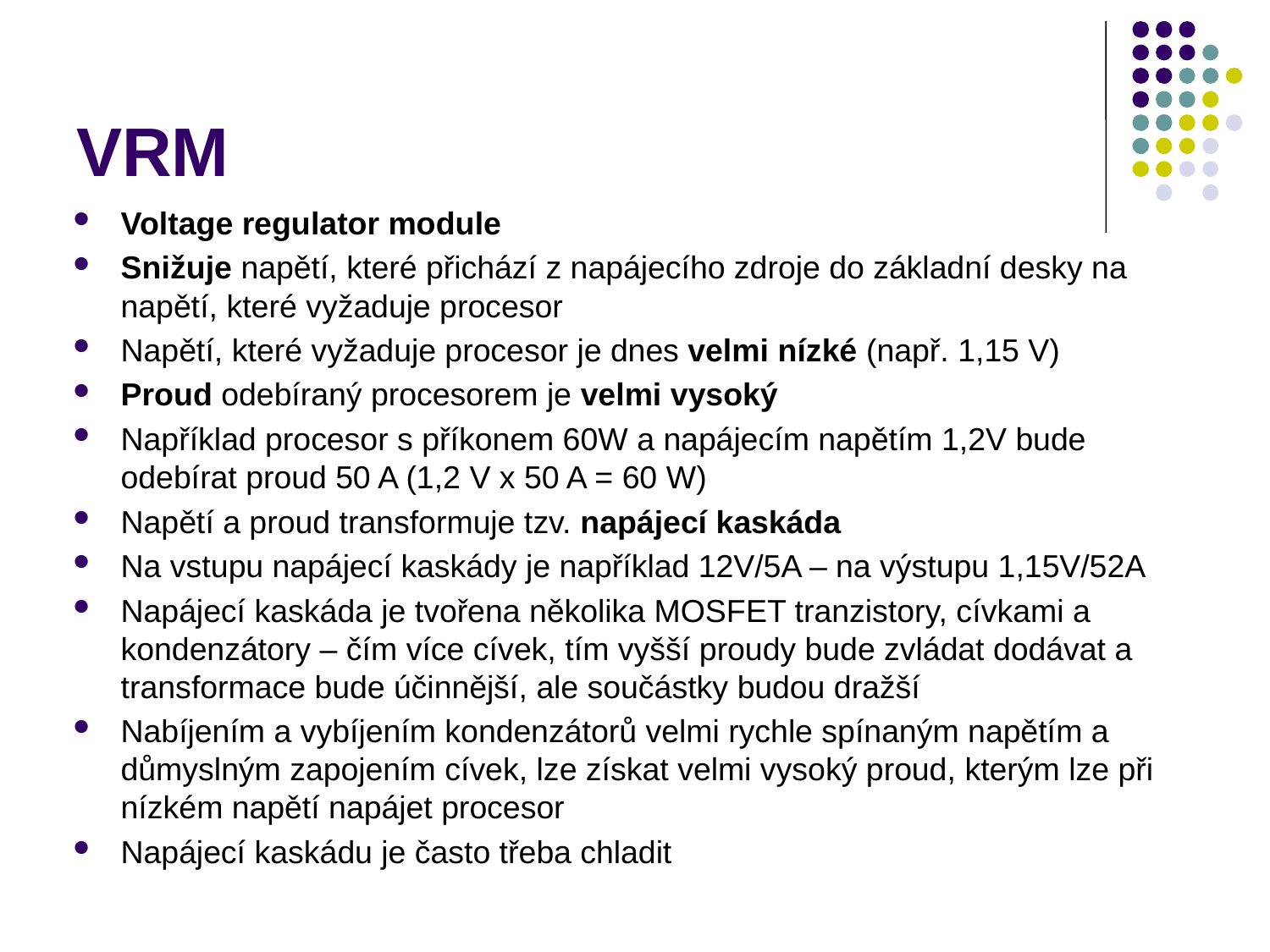

# VRM
Voltage regulator module
Snižuje napětí, které přichází z napájecího zdroje do základní desky na napětí, které vyžaduje procesor
Napětí, které vyžaduje procesor je dnes velmi nízké (např. 1,15 V)
Proud odebíraný procesorem je velmi vysoký
Například procesor s příkonem 60W a napájecím napětím 1,2V bude odebírat proud 50 A (1,2 V x 50 A = 60 W)
Napětí a proud transformuje tzv. napájecí kaskáda
Na vstupu napájecí kaskády je například 12V/5A – na výstupu 1,15V/52A
Napájecí kaskáda je tvořena několika MOSFET tranzistory, cívkami a kondenzátory – čím více cívek, tím vyšší proudy bude zvládat dodávat a transformace bude účinnější, ale součástky budou dražší
Nabíjením a vybíjením kondenzátorů velmi rychle spínaným napětím a důmyslným zapojením cívek, lze získat velmi vysoký proud, kterým lze při nízkém napětí napájet procesor
Napájecí kaskádu je často třeba chladit